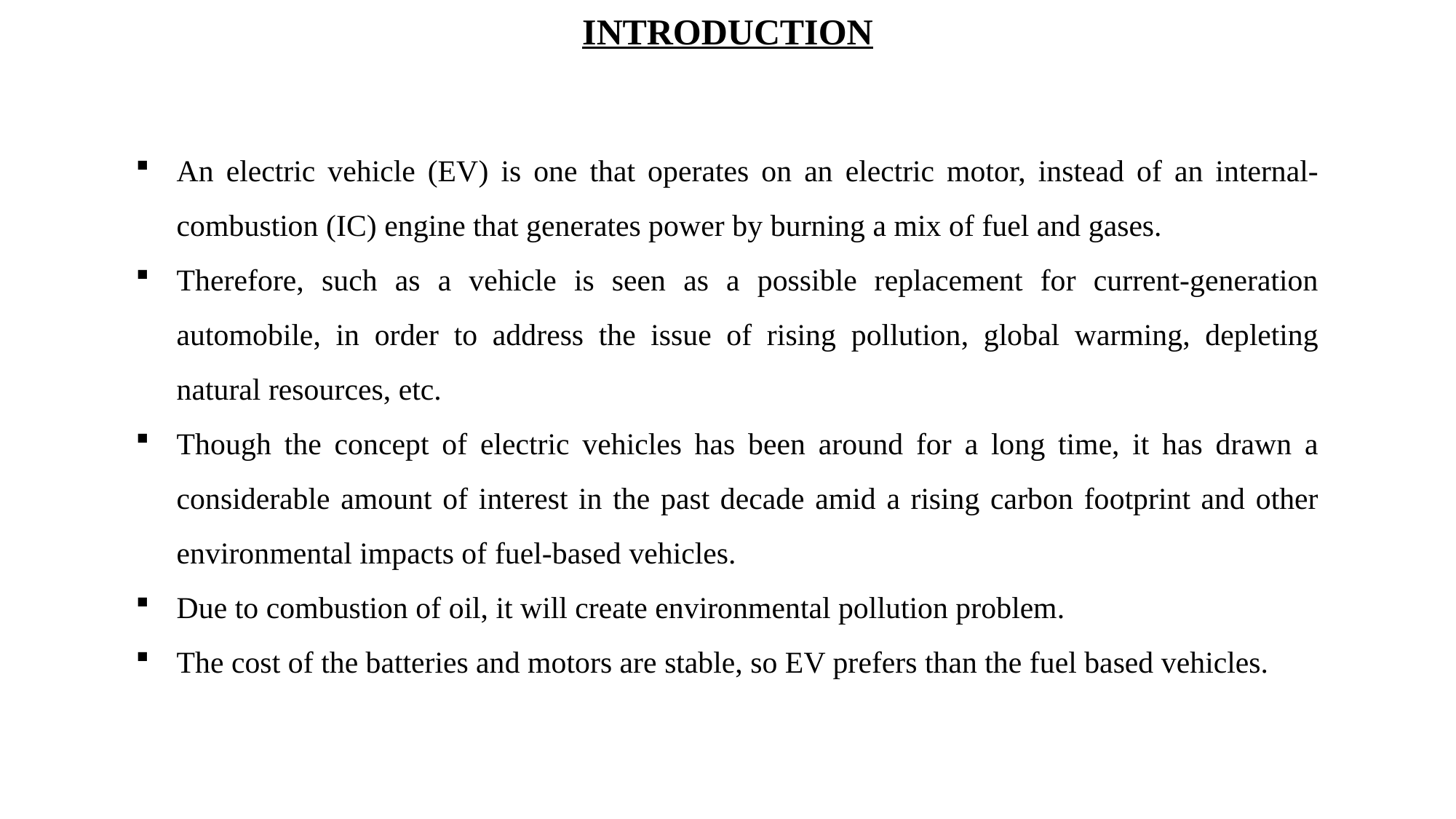

INTRODUCTION
An electric vehicle (EV) is one that operates on an electric motor, instead of an internal-combustion (IC) engine that generates power by burning a mix of fuel and gases.
Therefore, such as a vehicle is seen as a possible replacement for current-generation automobile, in order to address the issue of rising pollution, global warming, depleting natural resources, etc.
Though the concept of electric vehicles has been around for a long time, it has drawn a considerable amount of interest in the past decade amid a rising carbon footprint and other environmental impacts of fuel-based vehicles.
Due to combustion of oil, it will create environmental pollution problem.
The cost of the batteries and motors are stable, so EV prefers than the fuel based vehicles.